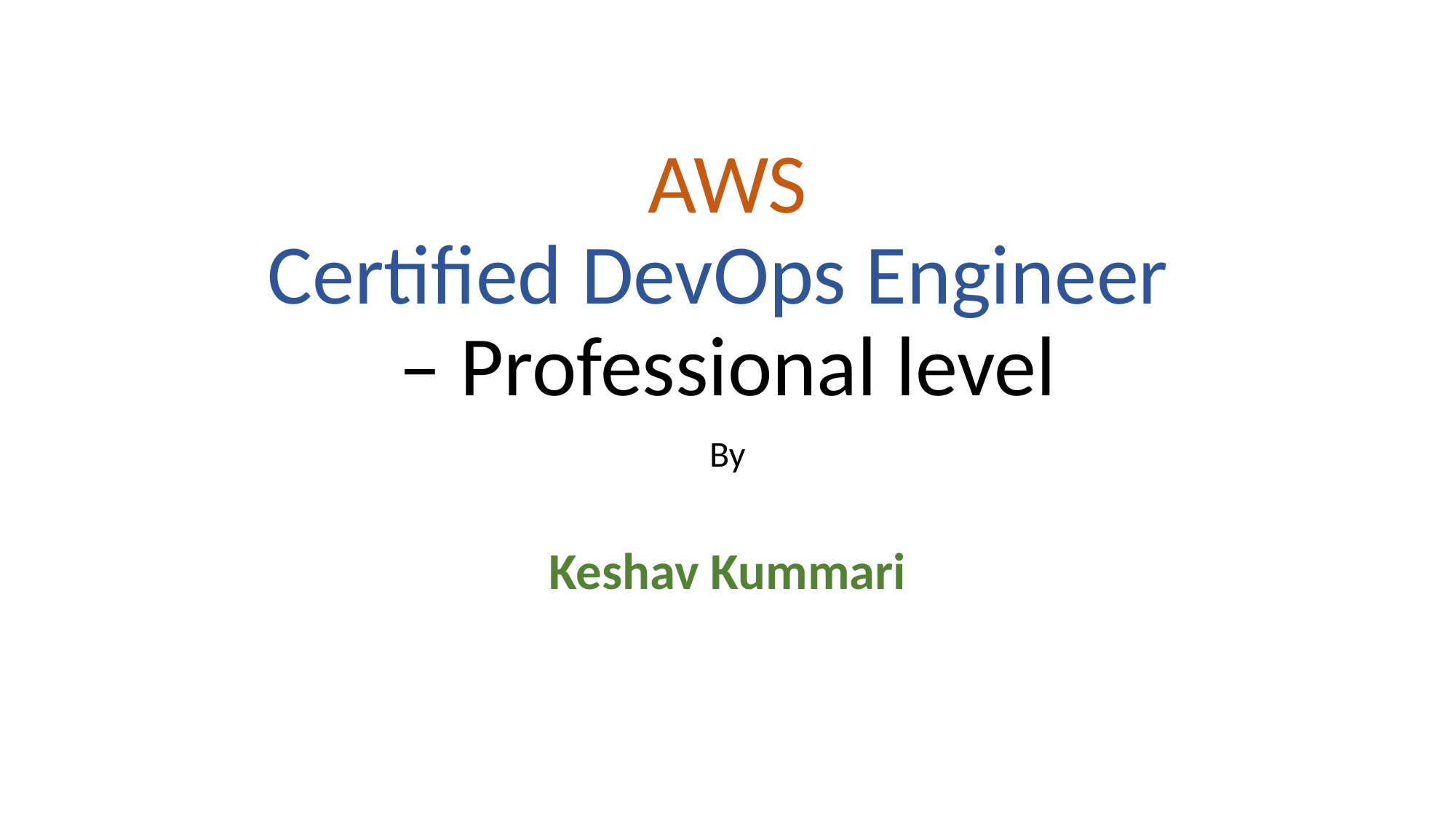

# AWS Certified DevOps Engineer – Professional level
By

Keshav Kummari